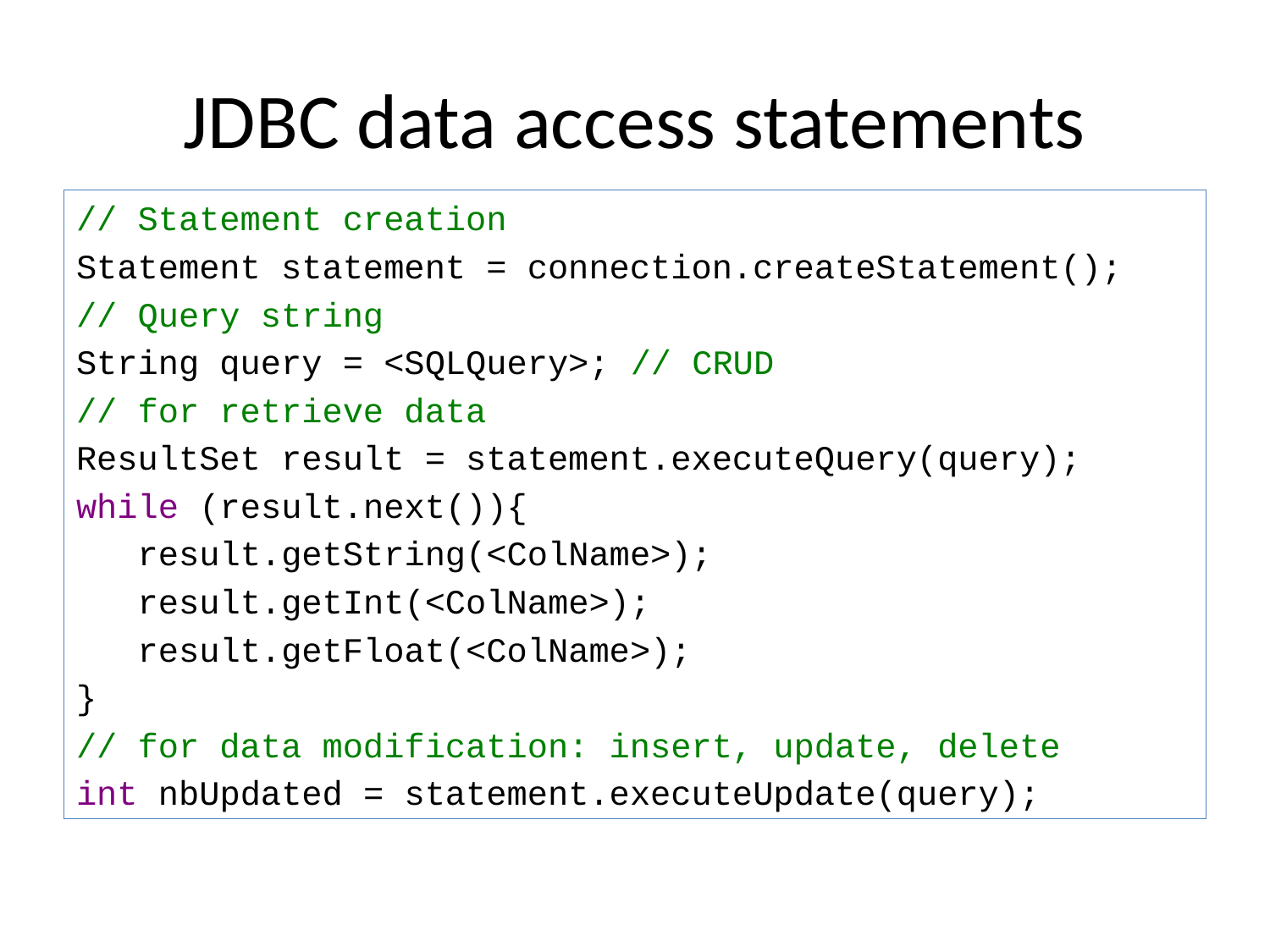

# JDBC data access statements
// Statement creation
Statement statement = connection.createStatement();
// Query string
String query = <SQLQuery>; // CRUD
// for retrieve data
ResultSet result = statement.executeQuery(query);
while (result.next()){
   result.getString(<ColName>);
   result.getInt(<ColName>);
   result.getFloat(<ColName>);
}
// for data modification: insert, update, delete
int nbUpdated = statement.executeUpdate(query);